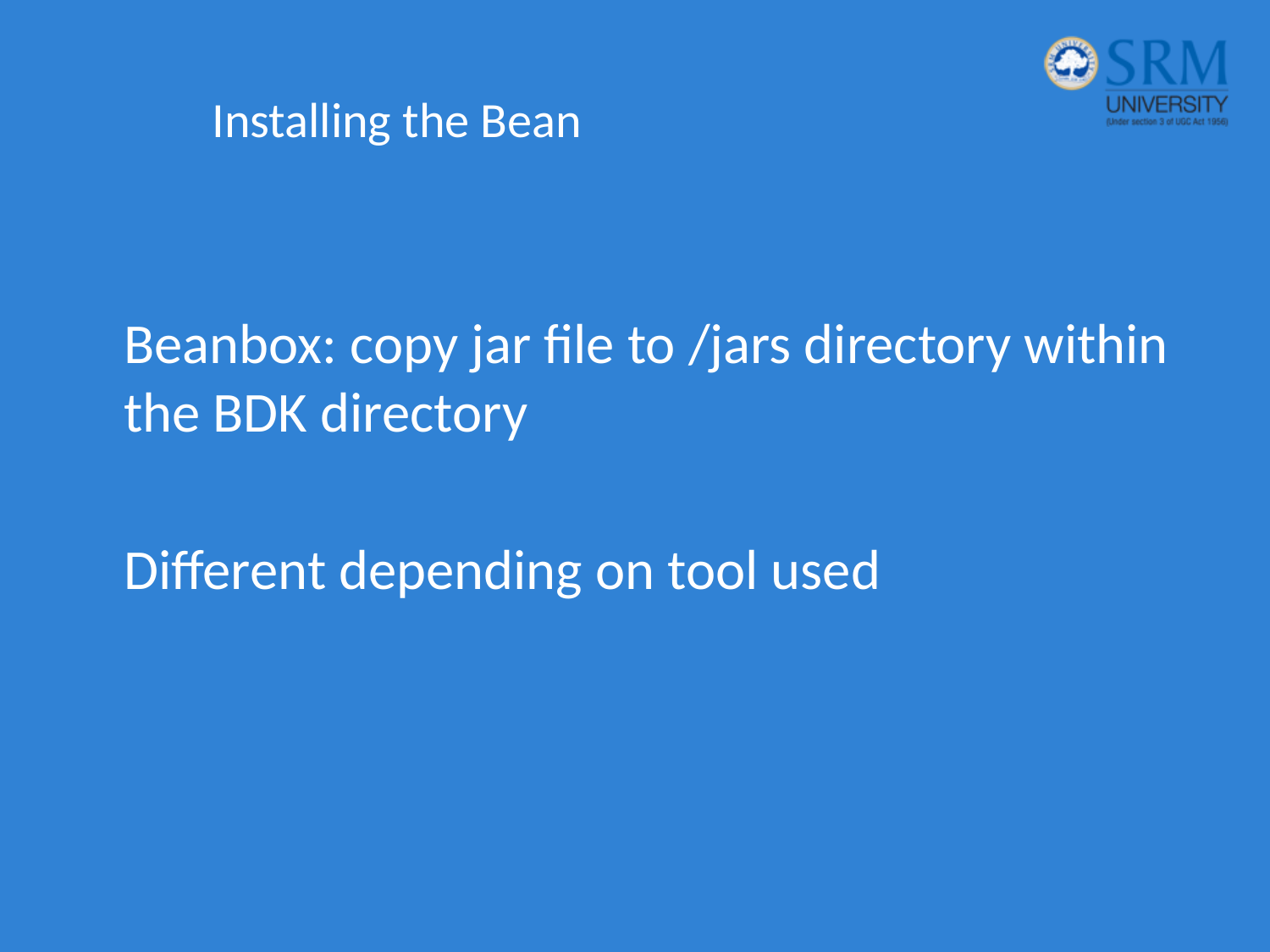

# Installing the Bean

	Beanbox: copy jar file to /jars directory within the BDK directory

	Different depending on tool used